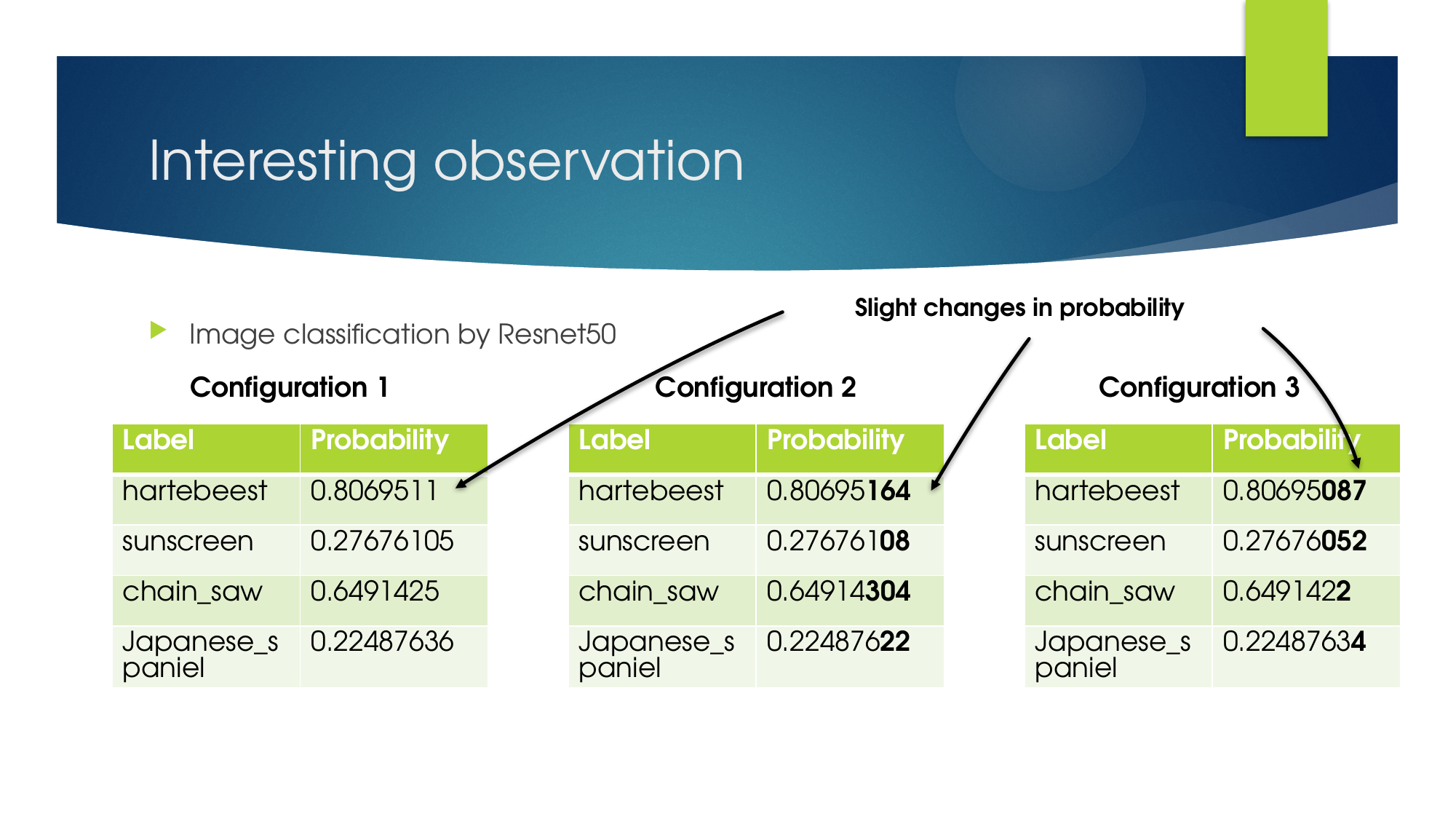

# Interesting observation

Slight changes in probability
Image classification by Resnet50
Configuration 1
Configuration 2
Configuration 3
| Label | Probability |
| --- | --- |
| hartebeest | 0.8069511 |
| sunscreen | 0.27676105 |
| chain\_saw | 0.6491425 |
| Japanese\_spaniel | 0.22487636 |
| Label | Probability |
| --- | --- |
| hartebeest | 0.80695164 |
| sunscreen | 0.27676108 |
| chain\_saw | 0.64914304 |
| Japanese\_spaniel | 0.22487622 |
| Label | Probability |
| --- | --- |
| hartebeest | 0.80695087 |
| sunscreen | 0.27676052 |
| chain\_saw | 0.6491422 |
| Japanese\_spaniel | 0.22487634 |